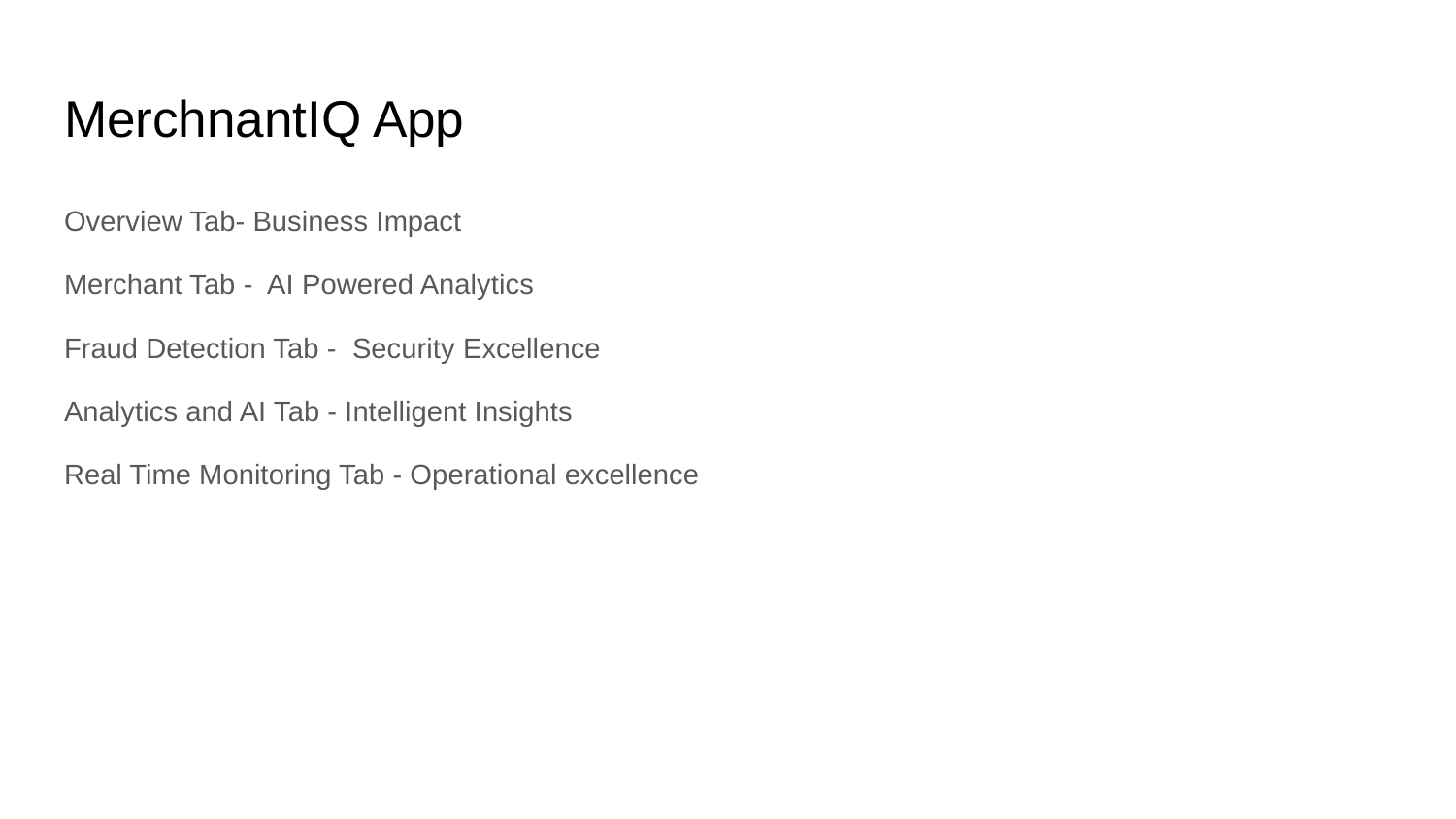

# MerchnantIQ App
Overview Tab- Business Impact
Merchant Tab -  AI Powered Analytics
Fraud Detection Tab -  Security Excellence
Analytics and AI Tab - Intelligent Insights
Real Time Monitoring Tab - Operational excellence